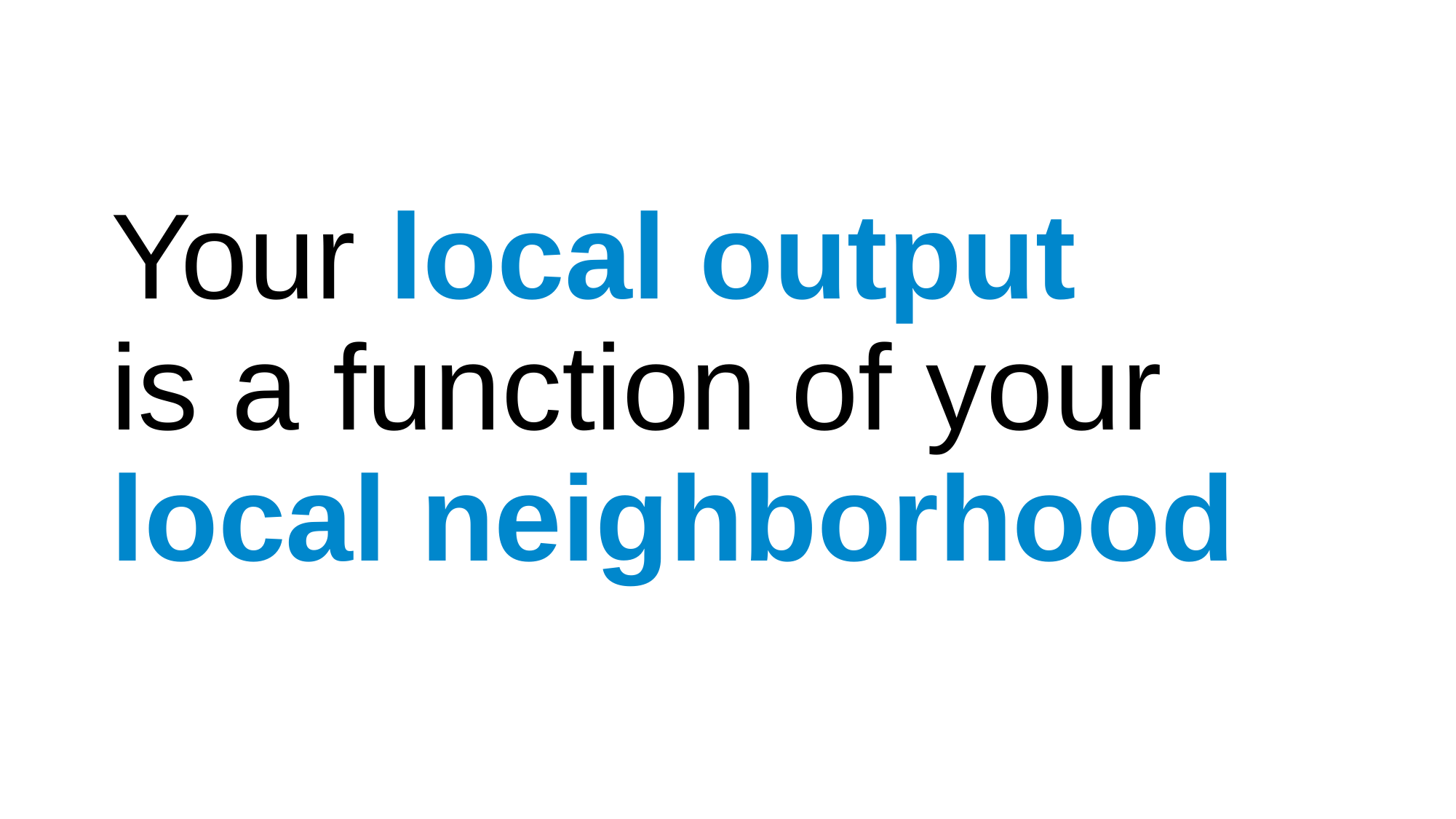

Your local output
is a function of your
local neighborhood